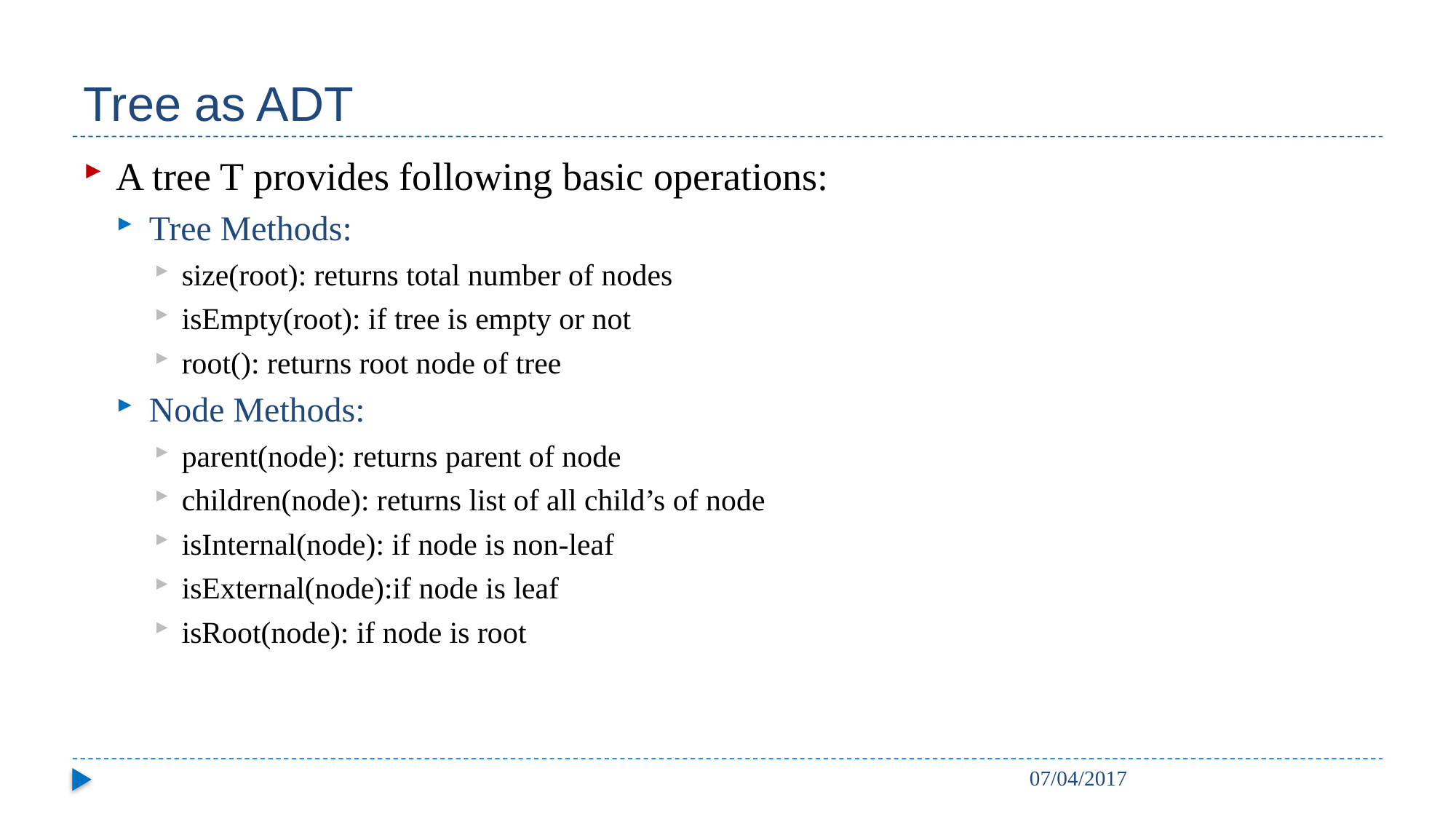

# Tree as ADT
A tree T provides following basic operations:
Tree Methods:
size(root): returns total number of nodes
isEmpty(root): if tree is empty or not
root(): returns root node of tree
Node Methods:
parent(node): returns parent of node
children(node): returns list of all child’s of node
isInternal(node): if node is non-leaf
isExternal(node):if node is leaf
isRoot(node): if node is root
07/04/2017